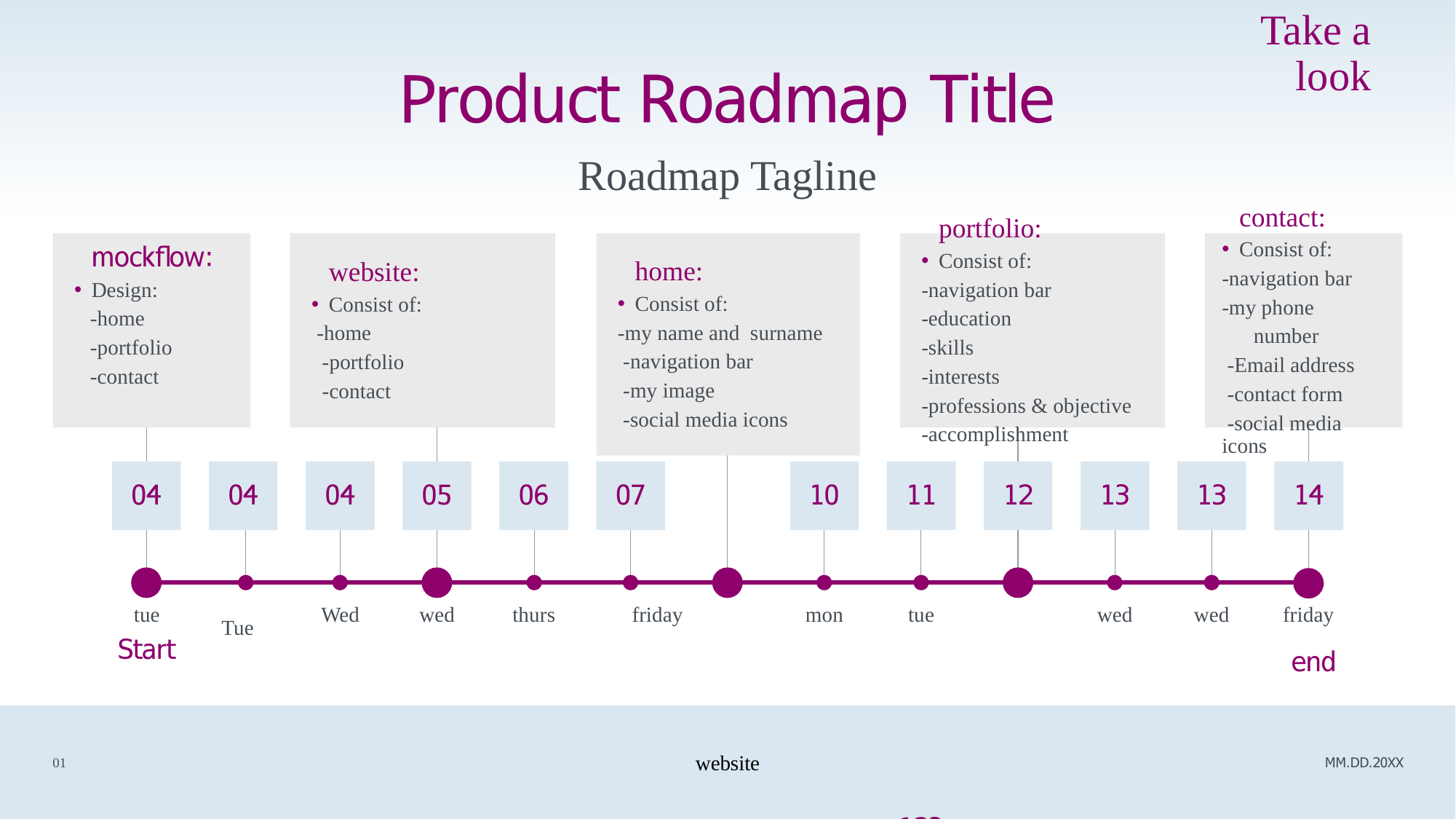

Take a look

# Product Roadmap Title
Roadmap Tagline
home:
Consist of:
-my name and  surname
 -navigation bar
 -my image
 -social media icons
mockflow:
Design:
   -home
   -portfolio
   -contact

website:
Consist of:
 -home
  -portfolio
  -contact
portfolio:
Consist of:
-navigation bar
-education
-skills
-interests
-professions & objective
-accomplishment
contact:
Consist of:
-navigation bar
-my phone
      number
 -Email address
 -contact form
 -social media  icons
04
04
04
05
06
07

10
11
12
13
13
14
tue
Wed
wed
thurs
friday

mon
tue

wed
wed
friday
Tue
end
Start

01
website
MM.DD.20XX
123